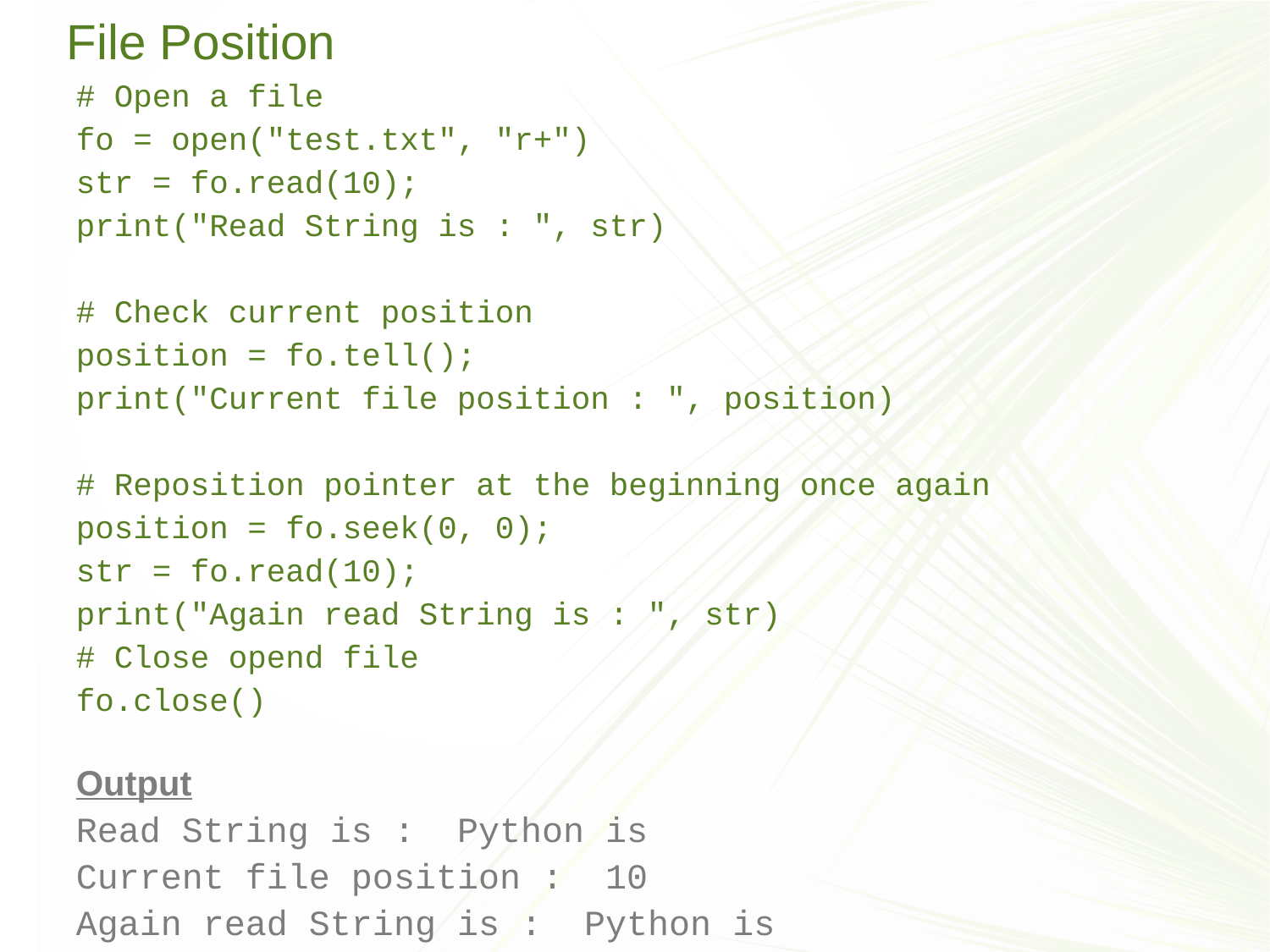

# File Position
# Open a file
fo = open("test.txt", "r+")
str = fo.read(10);
print("Read String is : ", str)

# Check current position
position = fo.tell();
print("Current file position : ", position)

# Reposition pointer at the beginning once again
position = fo.seek(0, 0);
str = fo.read(10);
print("Again read String is : ", str)
# Close opend file
fo.close()

Output
Read String is :  Python is
Current file position :  10
Again read String is :  Python is